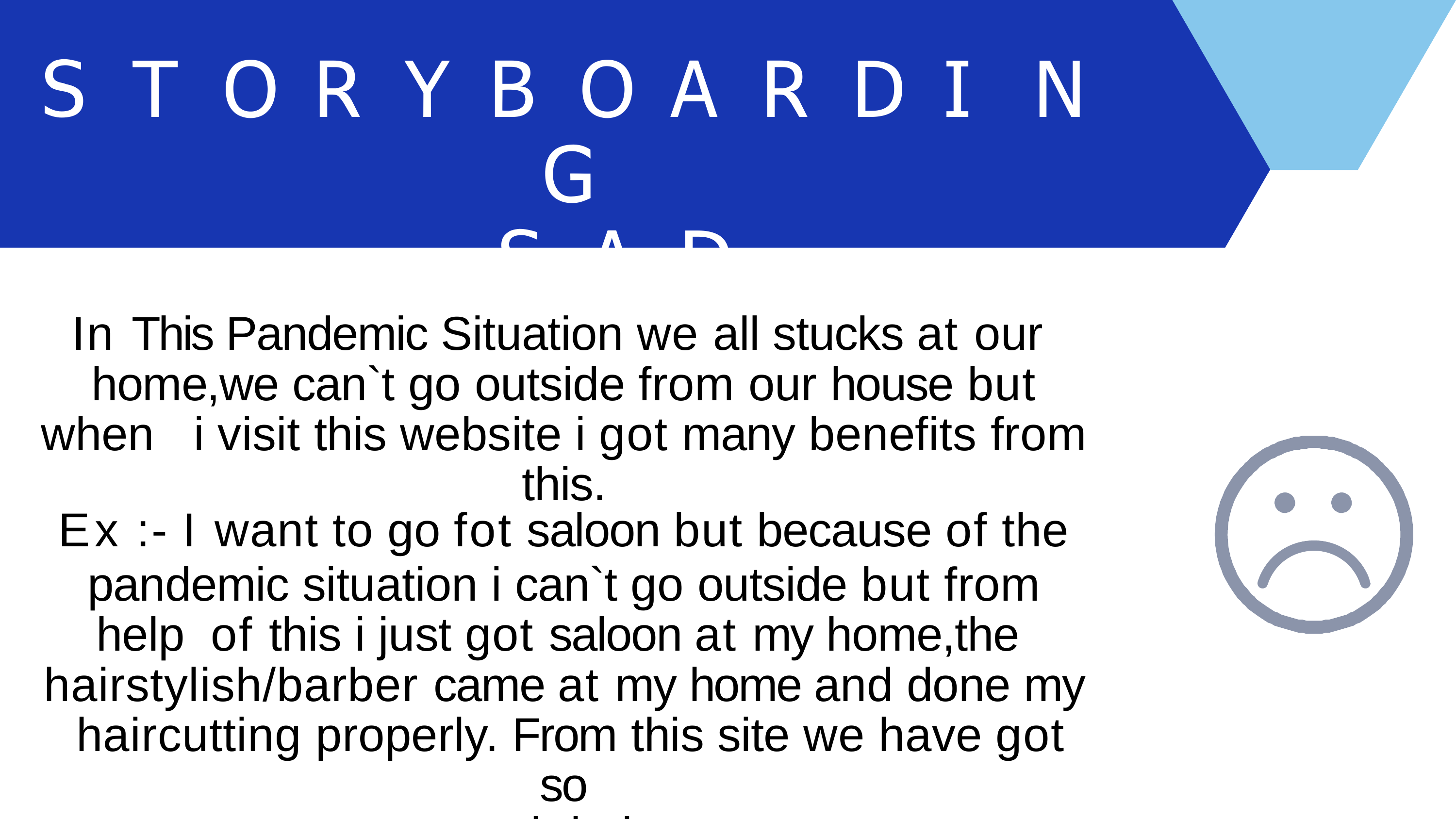

# S T O R Y	B O A R D I N G
-	S A D
In This Pandemic Situation we all stucks at our  home,we can`t go outside from our house but when   i visit this website i got many benefits from this.
Ex :- I want to go fot saloon but because of the
pandemic situation i can`t go outside but from help  of this i just got saloon at my home,the  hairstylish/barber came at my home and done my  haircutting properly. From this site we have got so
much help.